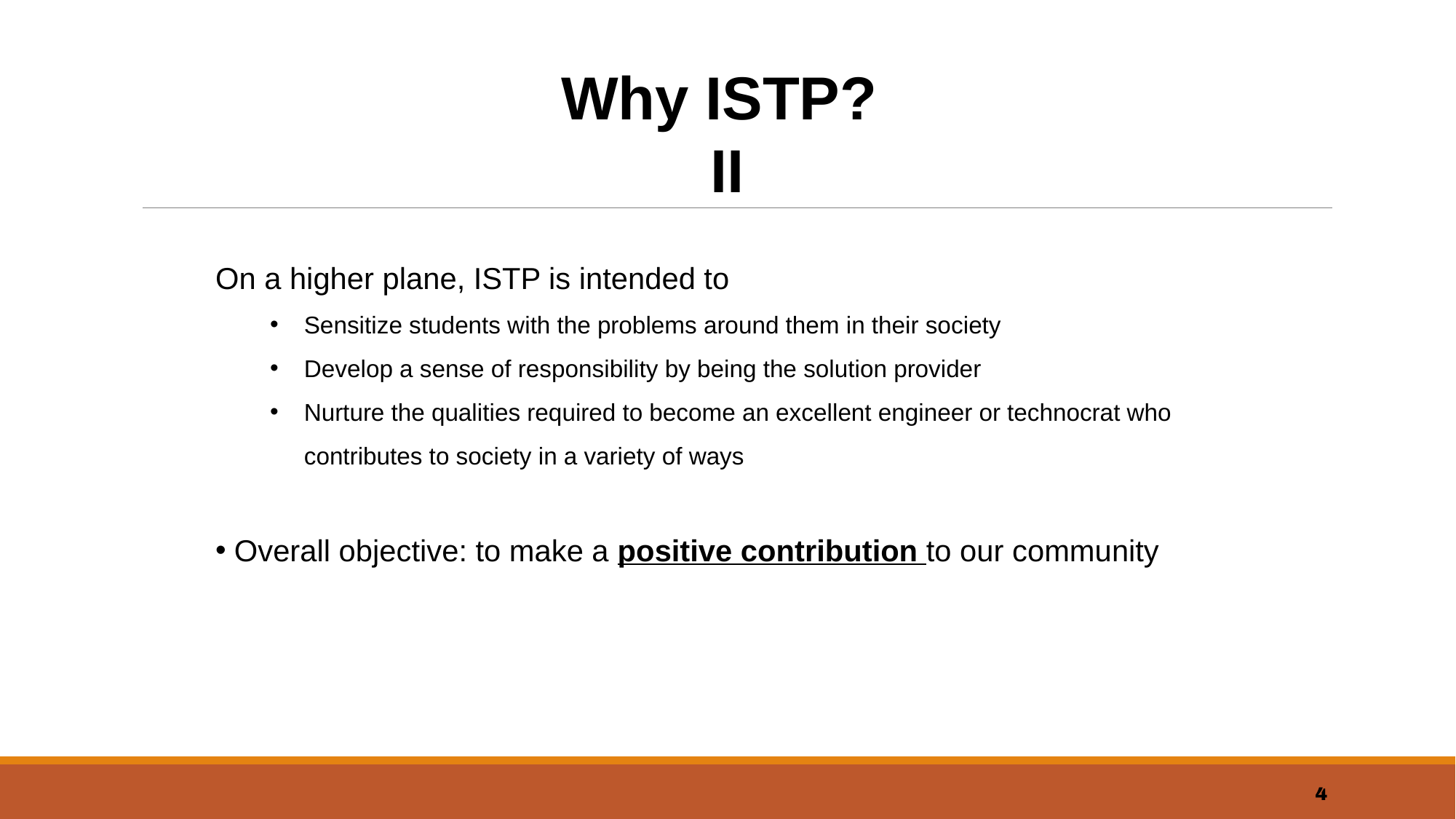

Why ISTP?
II

On a higher plane, ISTP is intended to
Sensitize students with the problems around them in their society
Develop a sense of responsibility by being the solution provider
Nurture the qualities required to become an excellent engineer or technocrat who contributes to society in a variety of ways

 Overall objective: to make a positive contribution to our community
4